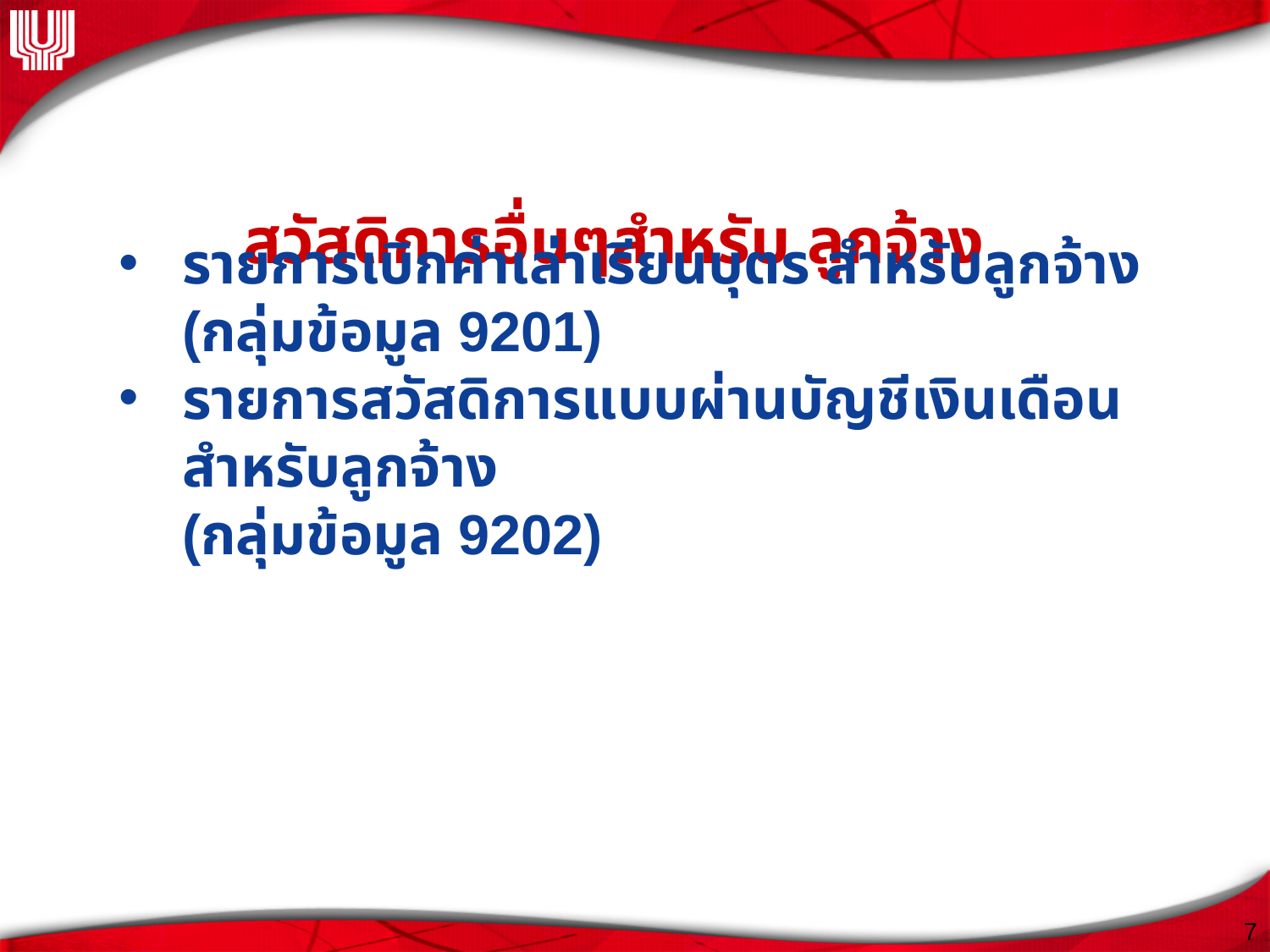

# สวัสดิการอื่นๆสำหรับ ลูกจ้าง
รายการเบิกค่าเล่าเรียนบุตร สำหรับลูกจ้าง (กลุ่มข้อมูล 9201)
รายการสวัสดิการแบบผ่านบัญชีเงินเดือน สำหรับลูกจ้าง
(กลุ่มข้อมูล 9202)
7